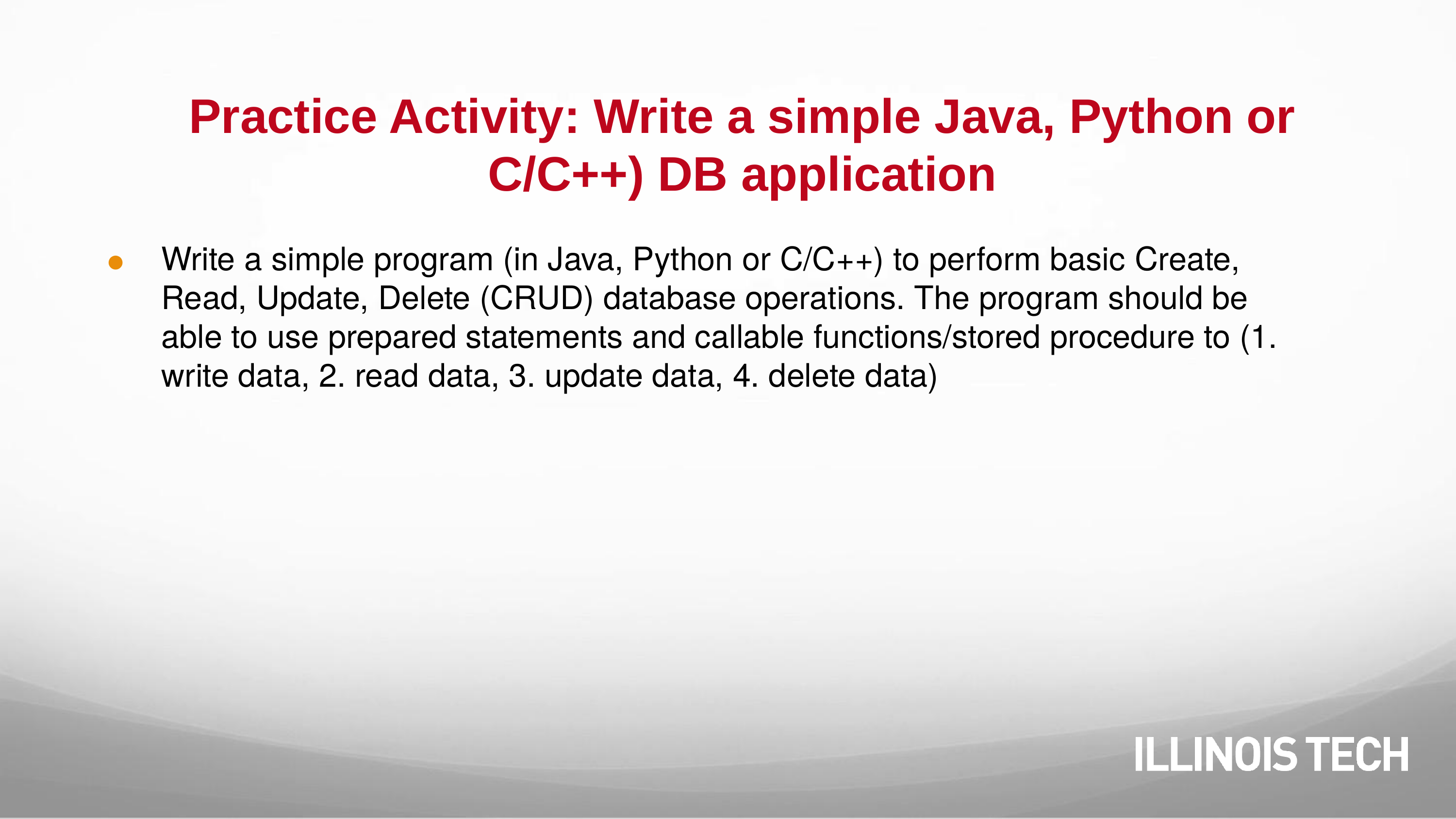

# Practice Activity: Write a simple Java, Python or C/C++) DB application
Write a simple program (in Java, Python or C/C++) to perform basic Create, Read, Update, Delete (CRUD) database operations. The program should be able to use prepared statements and callable functions/stored procedure to (1. write data, 2. read data, 3. update data, 4. delete data)